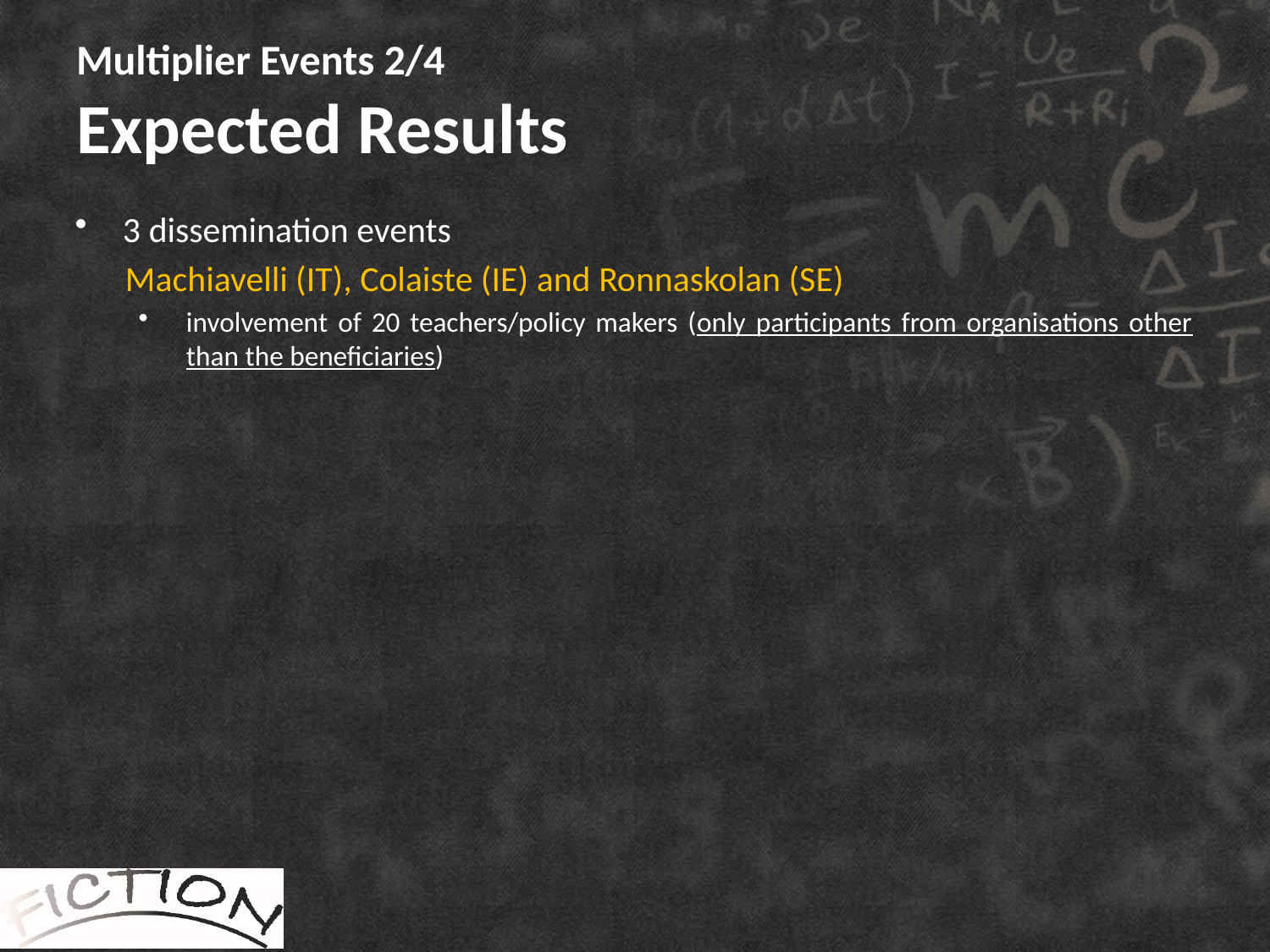

# Multiplier Events 2/4 Expected Results
3 dissemination events
Machiavelli (IT), Colaiste (IE) and Ronnaskolan (SE)
involvement of 20 teachers/policy makers (only participants from organisations other than the beneficiaries)